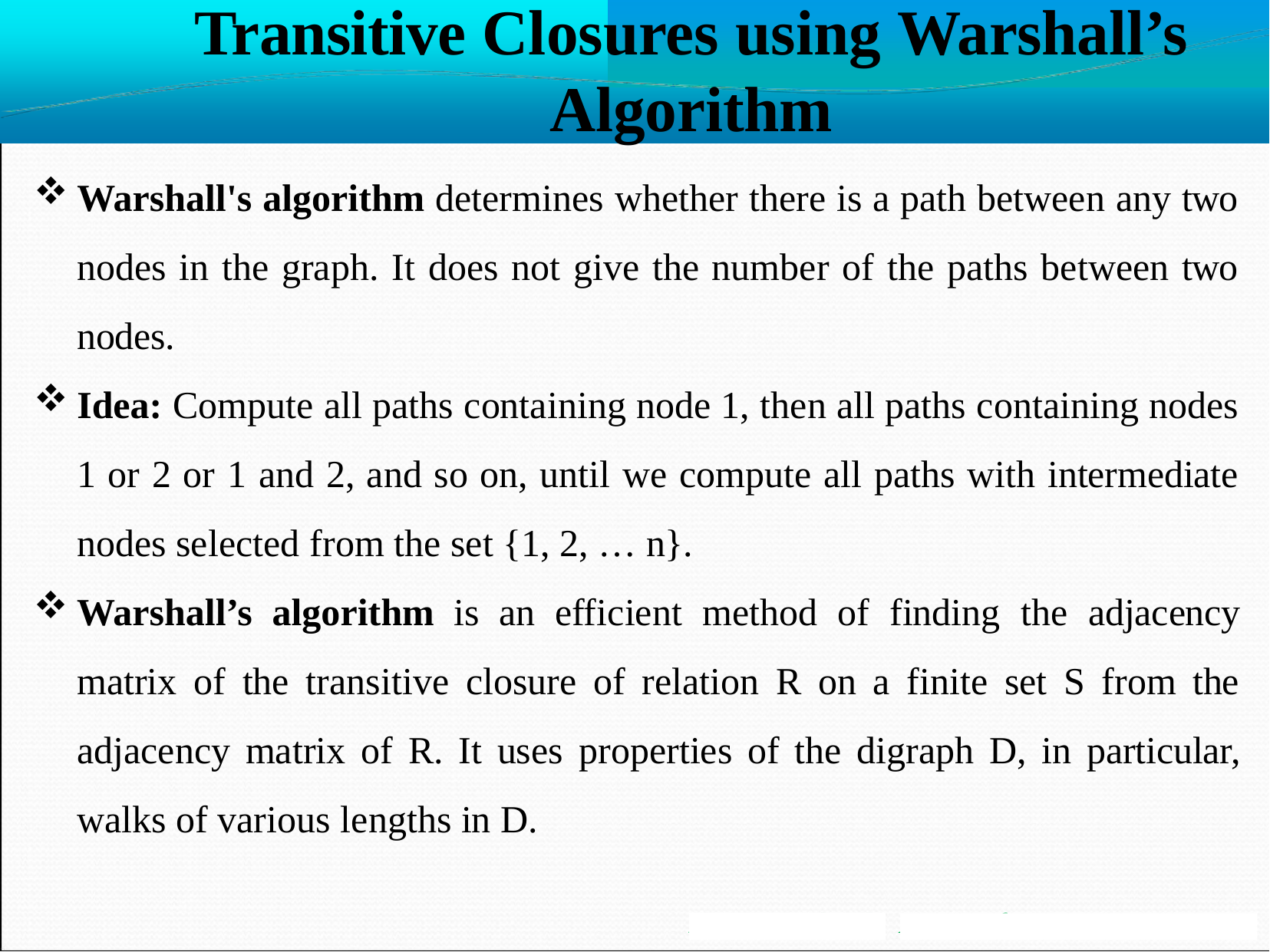

# Transitive Closures using Warshall’s
Algorithm
Warshall's algorithm determines whether there is a path between any two nodes in the graph. It does not give the number of the paths between two nodes.
Idea: Compute all paths containing node 1, then all paths containing nodes 1 or 2 or 1 and 2, and so on, until we compute all paths with intermediate nodes selected from the set {1, 2, … n}.
Warshall’s algorithm is an efficient  method  of  finding  the  adjacency matrix of the transitive closure of relation R on a finite set S from the
adjacency matrix of R. It uses properties of the digraph D, in particular, walks of various lengths in D.
Mr. S. B. Shinde
Asst Professor, MESCOE Pune